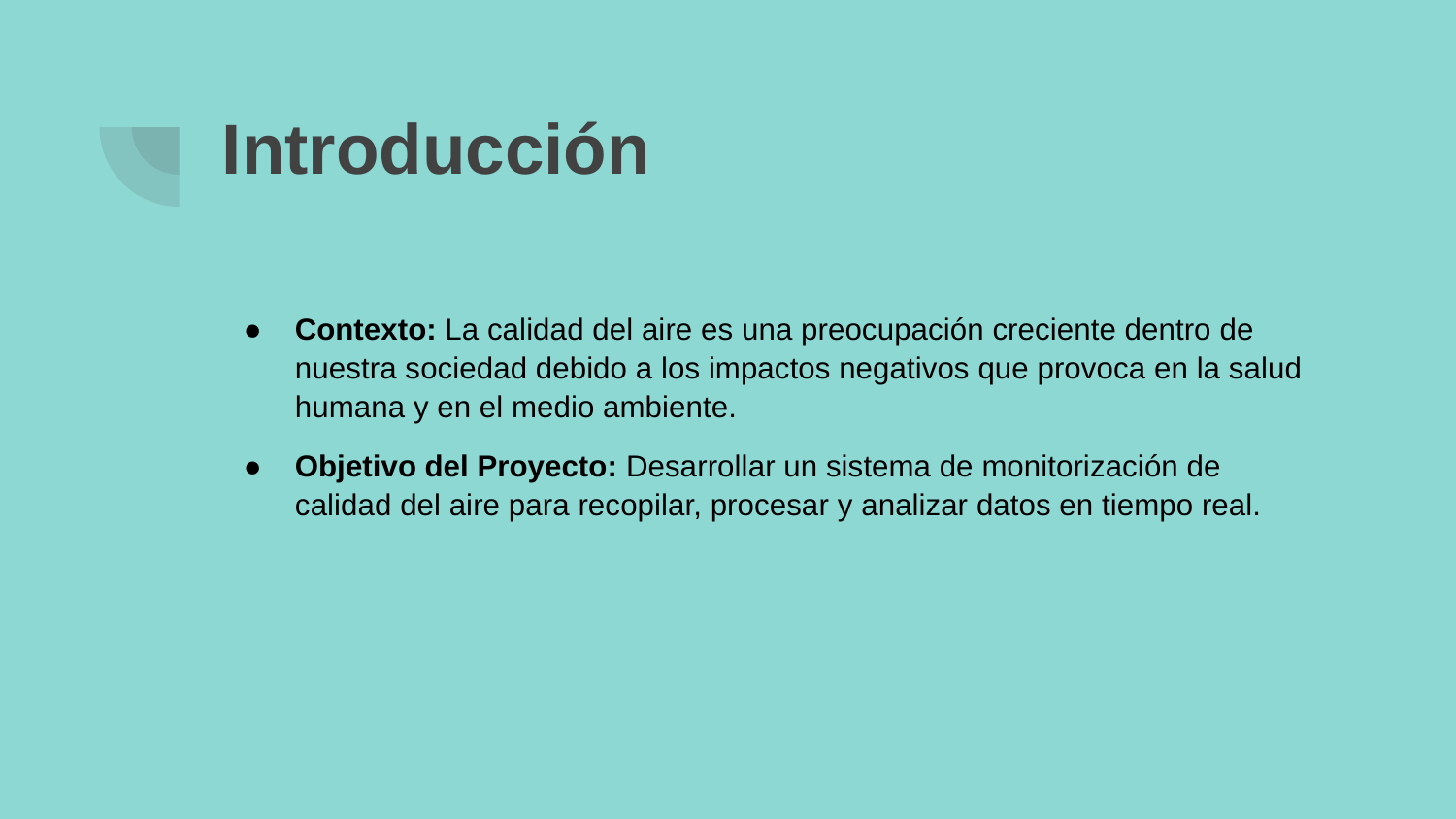

# Introducción
Contexto: La calidad del aire es una preocupación creciente dentro de nuestra sociedad debido a los impactos negativos que provoca en la salud humana y en el medio ambiente.
Objetivo del Proyecto: Desarrollar un sistema de monitorización de calidad del aire para recopilar, procesar y analizar datos en tiempo real.